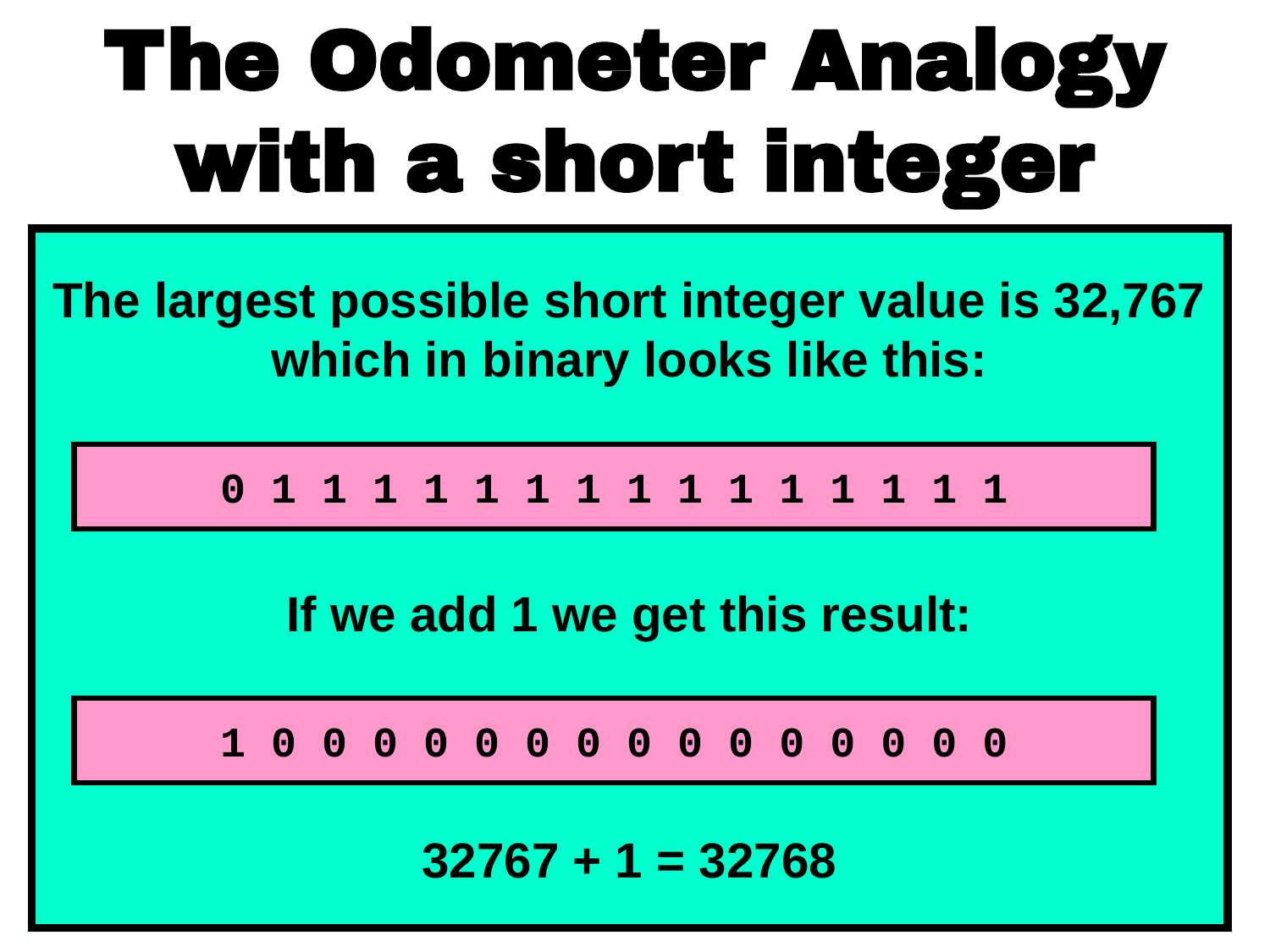

The Odometer Analogy
with a short integer

The largest possible short integer value is 32,767 which in binary looks like this:

If we add 1 we get this result:

                             	+ 1 =

32767 + 1 = 32768

0 1 1 1 1 1 1 1 1 1 1 1 1 1 1 1
1 0 0 0 0 0 0 0 0 0 0 0 0 0 0 0